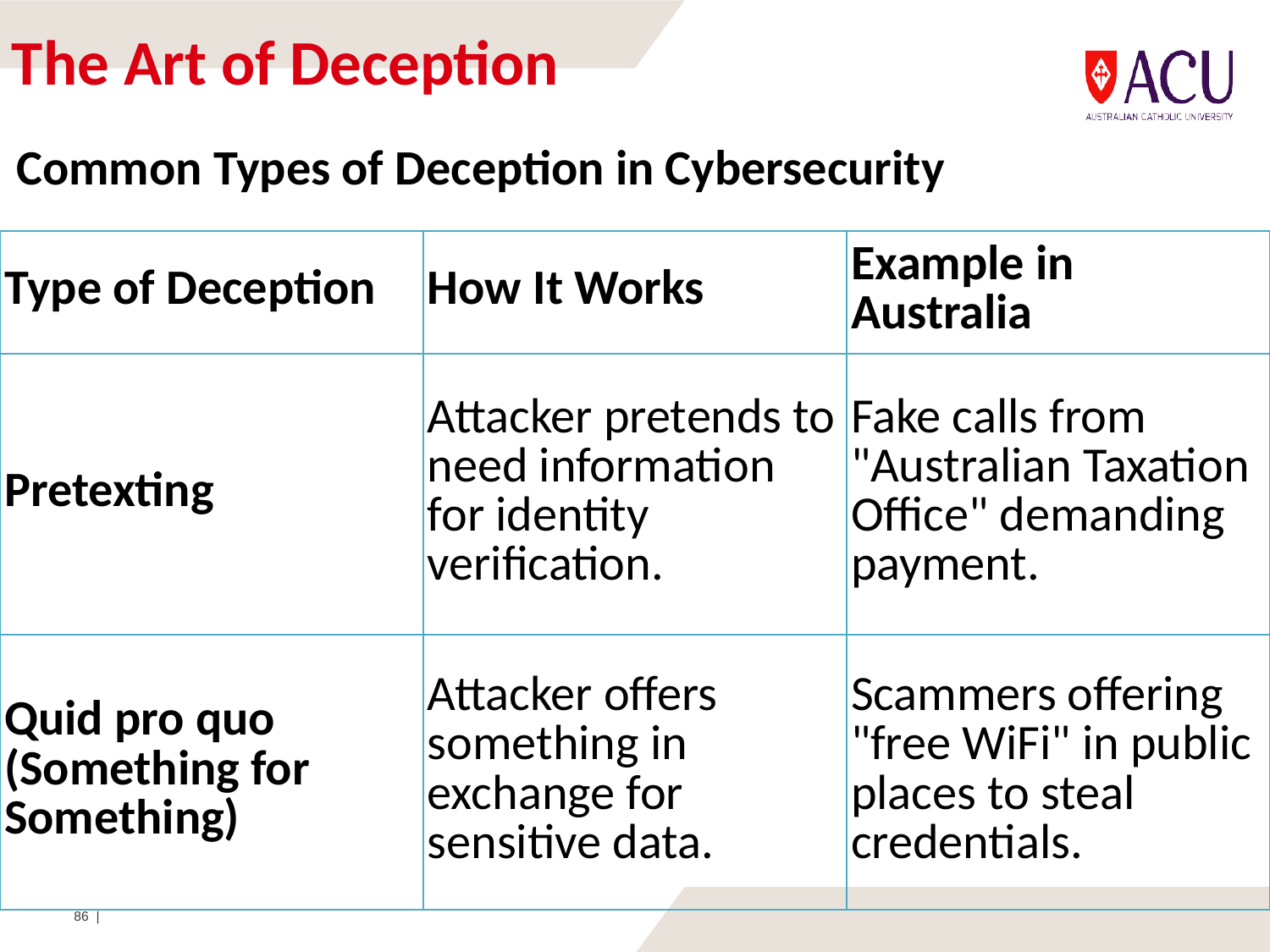

# The Art of Deception
Common Types of Deception in Cybersecurity
| Type of Deception | How It Works | Example in Australia |
| --- | --- | --- |
| Pretexting | Attacker pretends to need information for identity verification. | Fake calls from "Australian Taxation Office" demanding payment. |
| Quid pro quo (Something for Something) | Attacker offers something in exchange for sensitive data. | Scammers offering "free WiFi" in public places to steal credentials. |
86 |